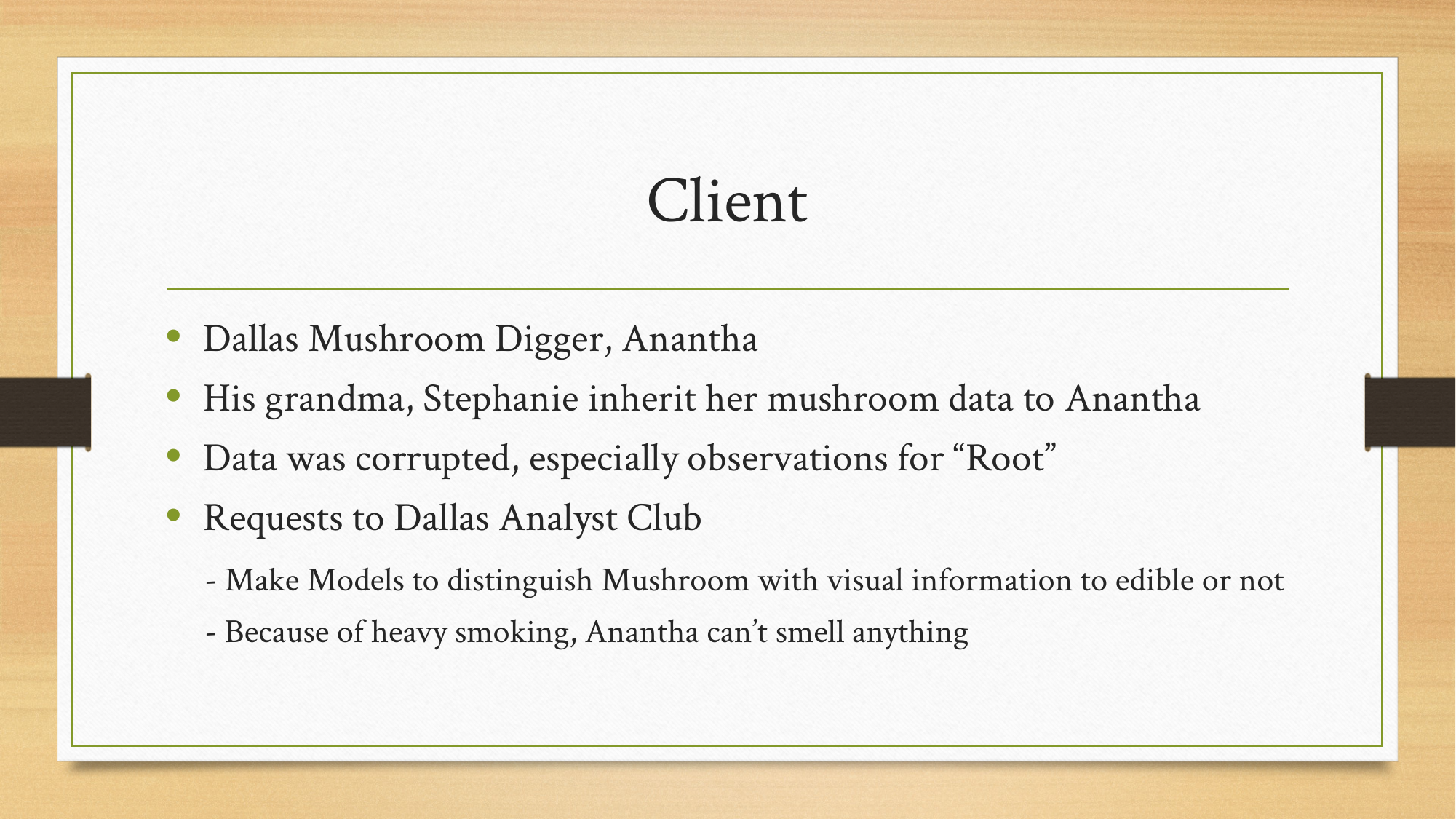

# Client
Dallas Mushroom Digger, Anantha
His grandma, Stephanie inherit her mushroom data to Anantha
Data was corrupted, especially observations for “Root”
Requests to Dallas Analyst Club
	- Make Models to distinguish Mushroom with visual information to edible or not
	- Because of heavy smoking, Anantha can’t smell anything